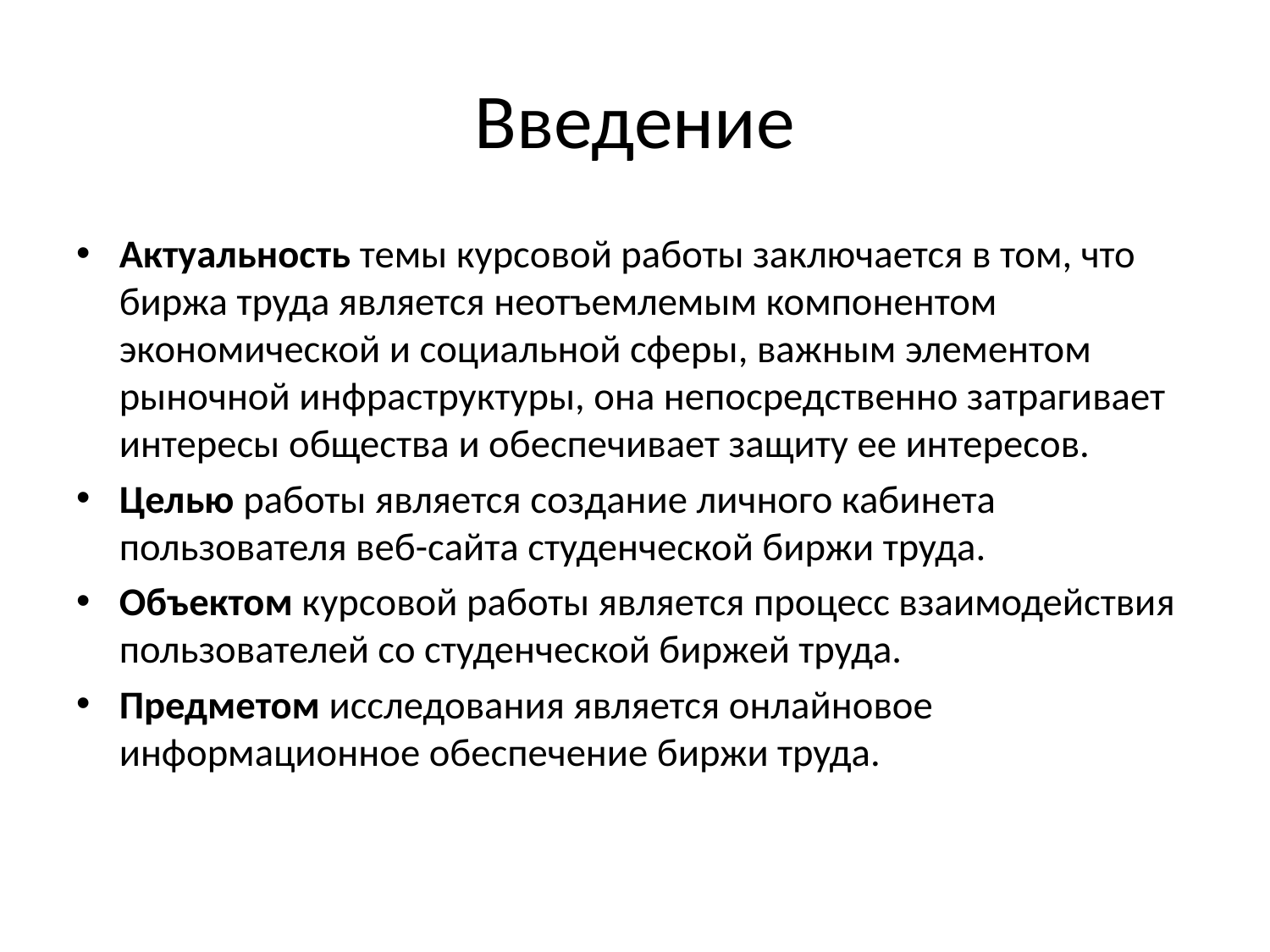

# Введение
Актуальность темы курсовой работы заключается в том, что биржа труда является неотъемлемым компонентом экономической и социальной сферы, важным элементом рыночной инфраструктуры, она непосредственно затрагивает интересы общества и обеспечивает защиту ее интересов.
Целью работы является создание личного кабинета пользователя веб-сайта студенческой биржи труда.
Объектом курсовой работы является процесс взаимодействия пользователей со студенческой биржей труда.
Предметом исследования является онлайновое информационное обеспечение биржи труда.